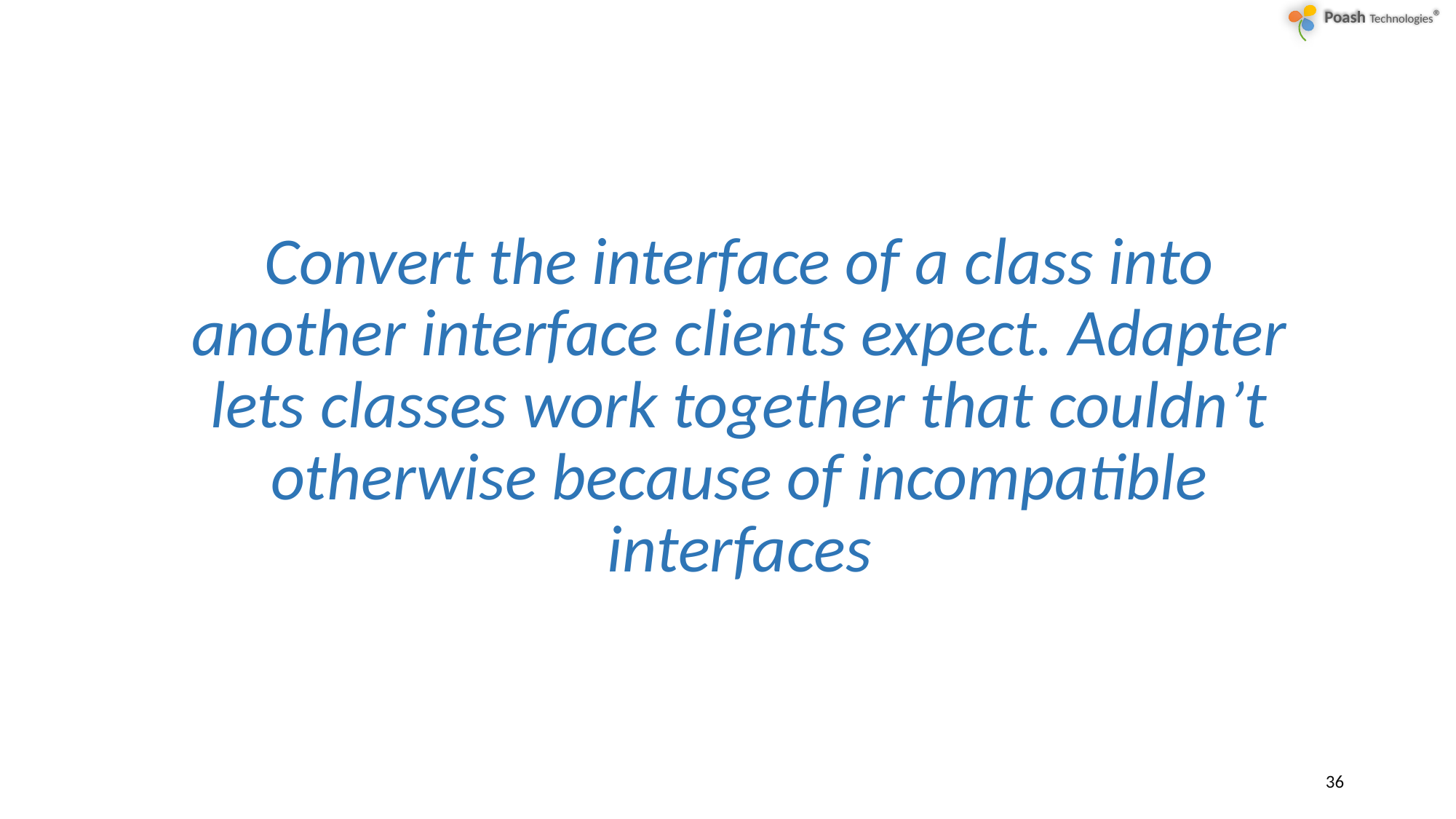

Convert the interface of a class into another interface clients expect. Adapter lets classes work together that couldn’t otherwise because of incompatible interfaces
36